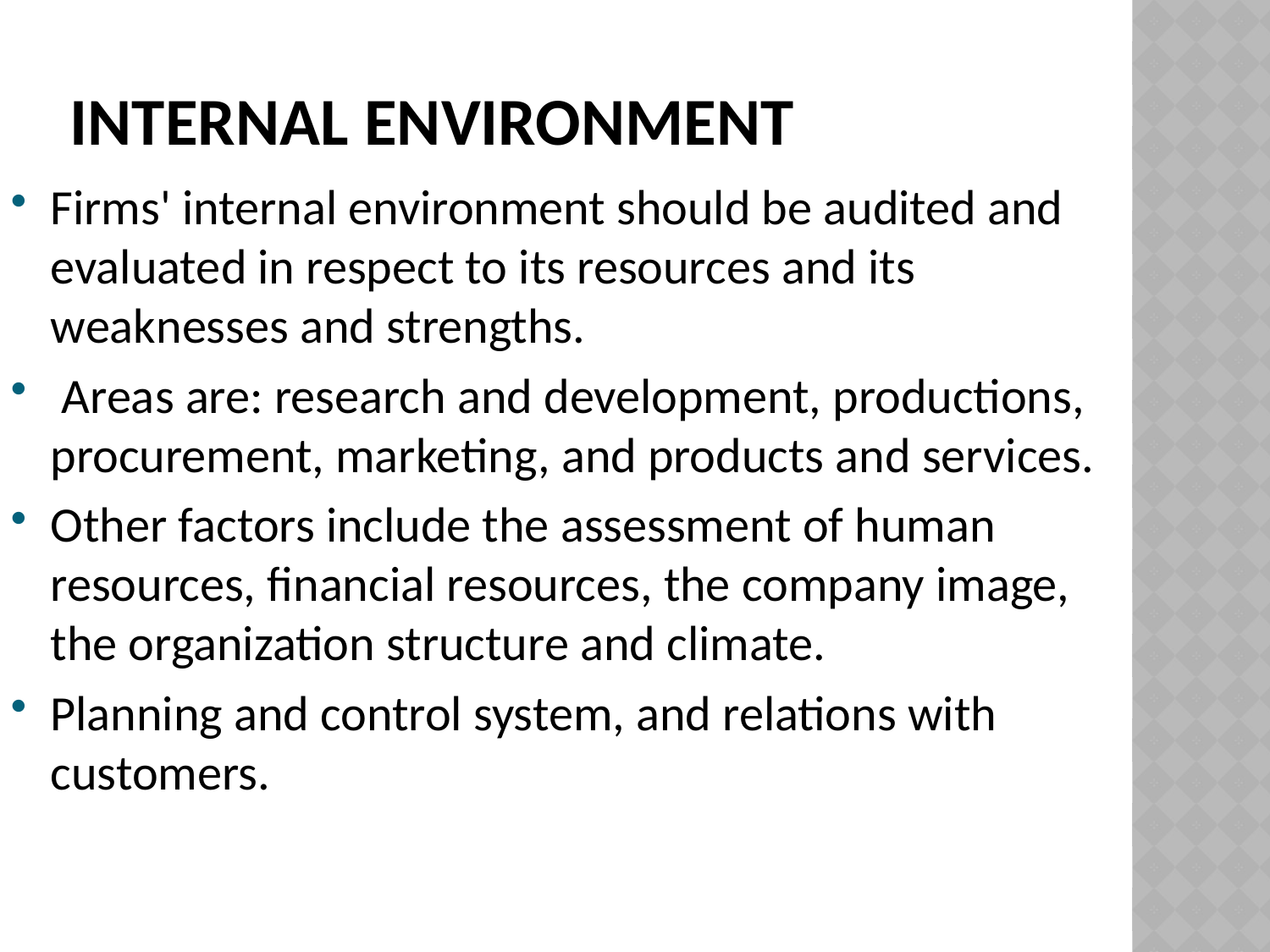

# Internal Environment
Firms' internal environment should be audited and evaluated in respect to its resources and its weaknesses and strengths.
 Areas are: research and development, productions, procurement, marketing, and products and services.
Other factors include the assessment of human resources, financial resources, the company image, the organization structure and climate.
Planning and control system, and relations with customers.